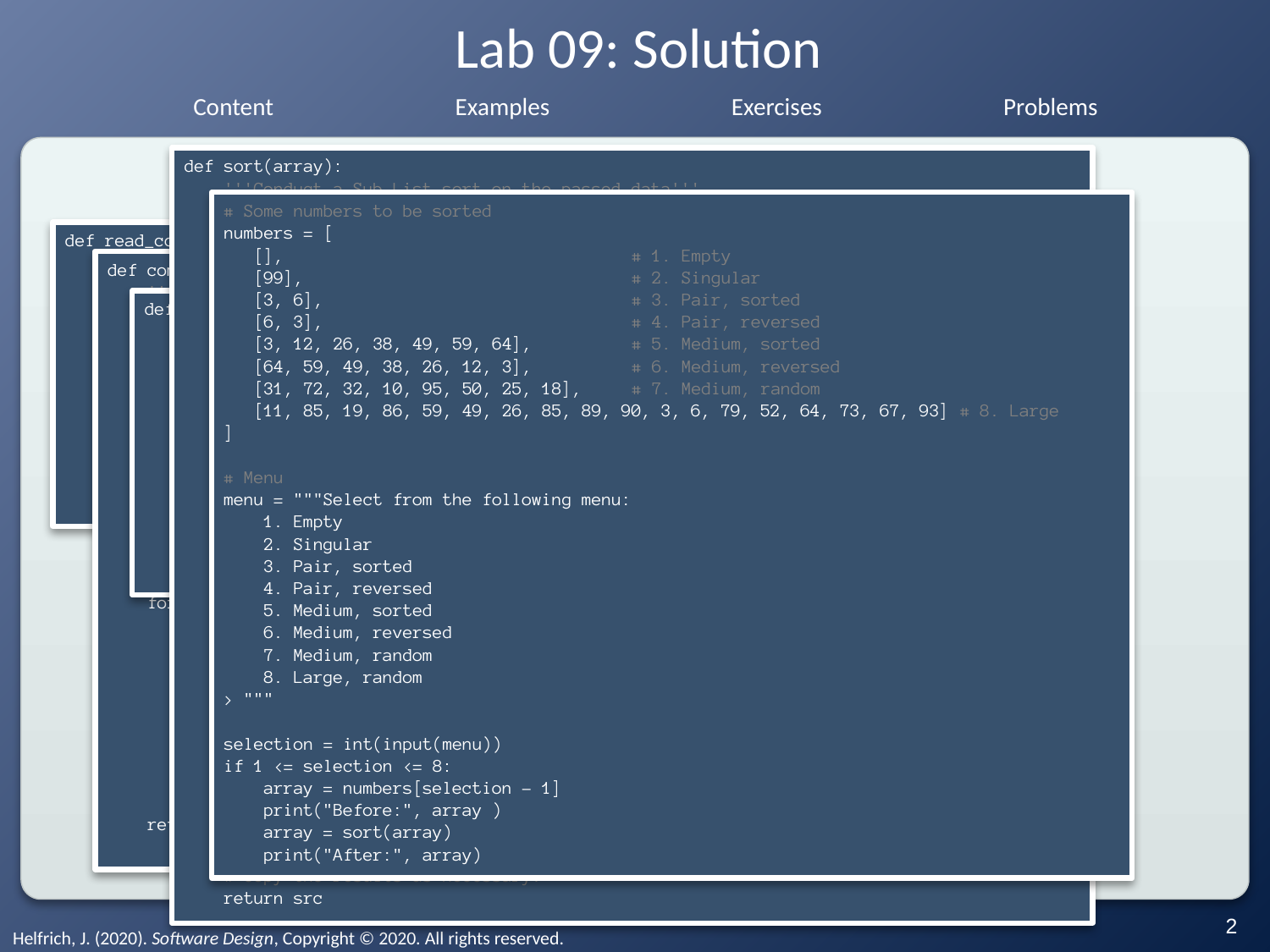

# Lab 09: Solution
def sort(array):
    '''Conduct a Sub-List sort on the passed data'''

    # Copy the array into the destination.
    src = array         # Source array: copy of the address
    des = array[:]      # Destination array: copy of the values
    num_iterations = 2  # Any number bigger than 1 will do

    # While we still have more passes to do: we have done a combination!
    while num_iterations > 1:
        num_iterations = 0
        i_begin1 = 0
        assert(len(src) == len(des) == len(array))

        # Look for pairs to be combined.
        while i_begin1 < len(array):
            # The first sorted sub-array.
            i_end1 = find_sub_list(i_begin1, src)

            # The second sorted sub-array. This could be empty (i_begin2 = i_end2).
            i_begin2 = i_end1
            i_end2 = find_sub_list(i_begin2, src)
            assert(0 <= i_begin1 < i_begin2 <= i_end2 <= len(array))

            # Combine or just move to the destination array.
            num_iterations += 1
            combine(src, des, i_begin1, i_begin2, i_end2)
            i_begin1 = i_end2

        # Swap source and destination pointers.
        (src, des) = (des, src)

    # Copy the results as necessary.
    return src
# Some numbers to be sorted
numbers = [
   [],                                   # 1. Empty
   [99],                                 # 2. Singular
   [3, 6],                               # 3. Pair, sorted
   [6, 3],                               # 4. Pair, reversed
   [3, 12, 26, 38, 49, 59, 64],          # 5. Medium, sorted
   [64, 59, 49, 38, 26, 12, 3],          # 6. Medium, reversed
   [31, 72, 32, 10, 95, 50, 25, 18],     # 7. Medium, random
   [11, 85, 19, 86, 59, 49, 26, 85, 89, 90, 3, 6, 79, 52, 64, 73, 67, 93] # 8. Large
]

# Menu
menu = """Select from the following menu:
    1. Empty
    2. Singular
    3. Pair, sorted
    4. Pair, reversed
    5. Medium, sorted
    6. Medium, reversed
    7. Medium, random
    8. Large, random
> """

selection = int(input(menu))
if 1 <= selection <= 8:
    array = numbers[selection - 1]
    print("Before:", array )
    array = sort(array)
    print("After:", array)
def read_collection(filename):
    '''Read the previously existing board from the file if it exists'''

    # Read the file if it exists
    try:
        file = open(filename, "r")
        collection_text = file.read()
        collection_json = json.loads(collection_text)
        return collection_json['collection']

    # Generate a blank board otherwise
    except:
        return collection_default
def combine(source, destination, i_begin1, i_begin2, i_end2):
    '''Combine two sub-arrays from source[i_begin1...i_begin2...i_end2 into destination.
       Note that the the first sub-array is source[i_begin1...i_begin2-1] and
       the second is source[i_begin2...i_end2-1]. Thus, i_end2 is the first element
       that is not part of the second sub-array; it is off the end!'’’
    assert(i_begin1 <= i_begin2)
    assert(i_begin2 <= i_end2)
    assert(i_begin1 >= 0)
    assert(i_end2 <= len(source))
    assert(len(source) == len(destination))
    i_end1 = i_begin2
    # For each slot in the destination array...
    for i_destination in range(i_begin1, i_end2):
        # If we take from the first array...
        if i_begin1 < i_end1 and (i_begin2 == i_end2 or source[i_begin1] < source[i_begin2]):
            destination[i_destination] = source[i_begin1]
            i_begin1 += 1
        # Otherwise, take from the second array.
        else:
            destination[i_destination] = source[i_begin2]
            i_begin2 += 1
    return destination
def find_sub_list(i_begin, array):
    ''' Find i_end, the first item off the end of the current sorted sub-list'''

    assert(0 <= i_begin)

    # Search for the first element that is out of order.
    i_end = i_begin + 1 if i_begin < len(array) else i_begin
    while i_end < len(array) and array[i_end - 1] <= array[i_end]:
        i_end += 1

    # The resulting indices should be in order
    assert(0 <= i_begin <= i_end <= len(array))
    return i_end

2